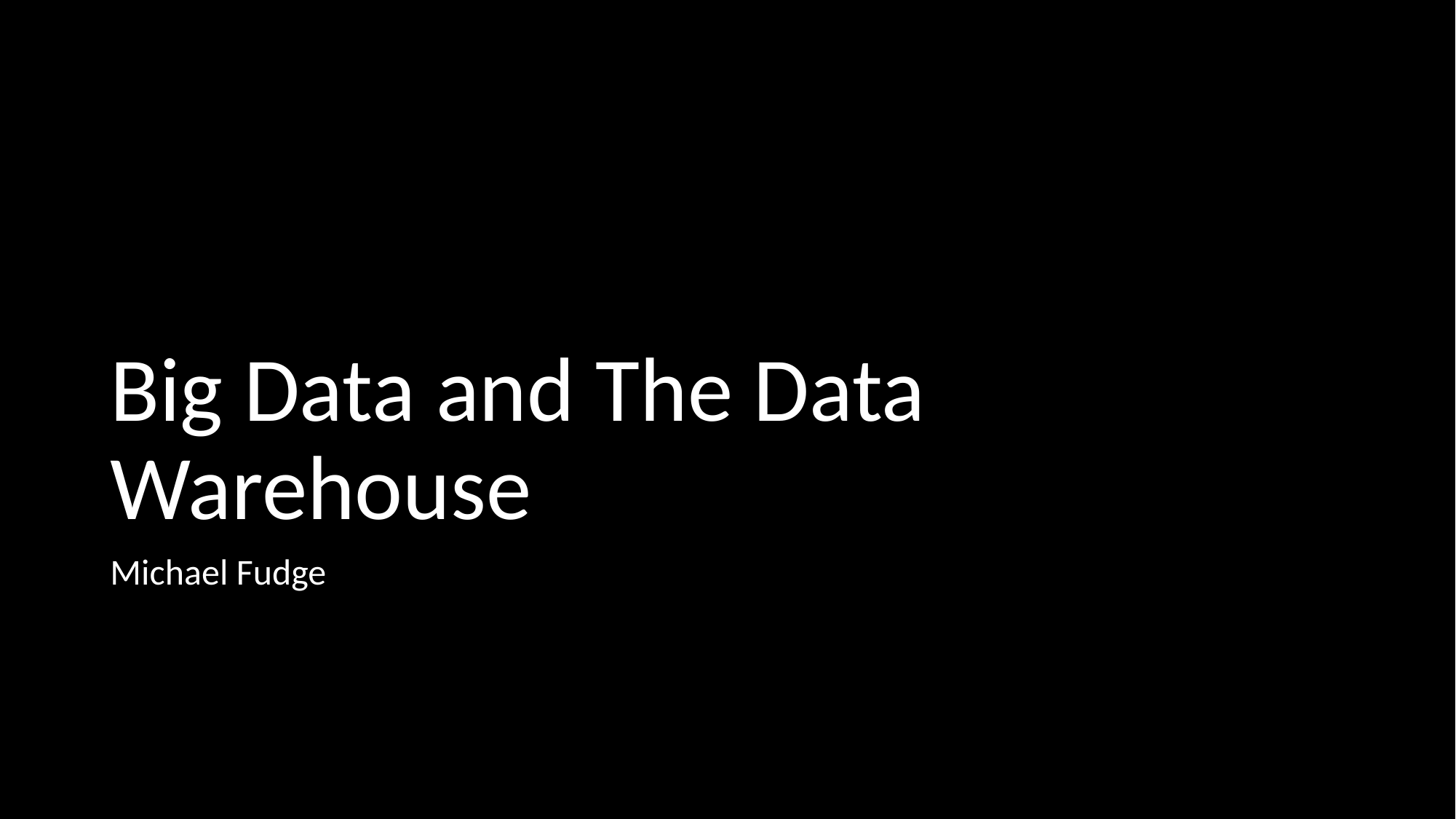

# Big Data and The Data Warehouse
Michael Fudge